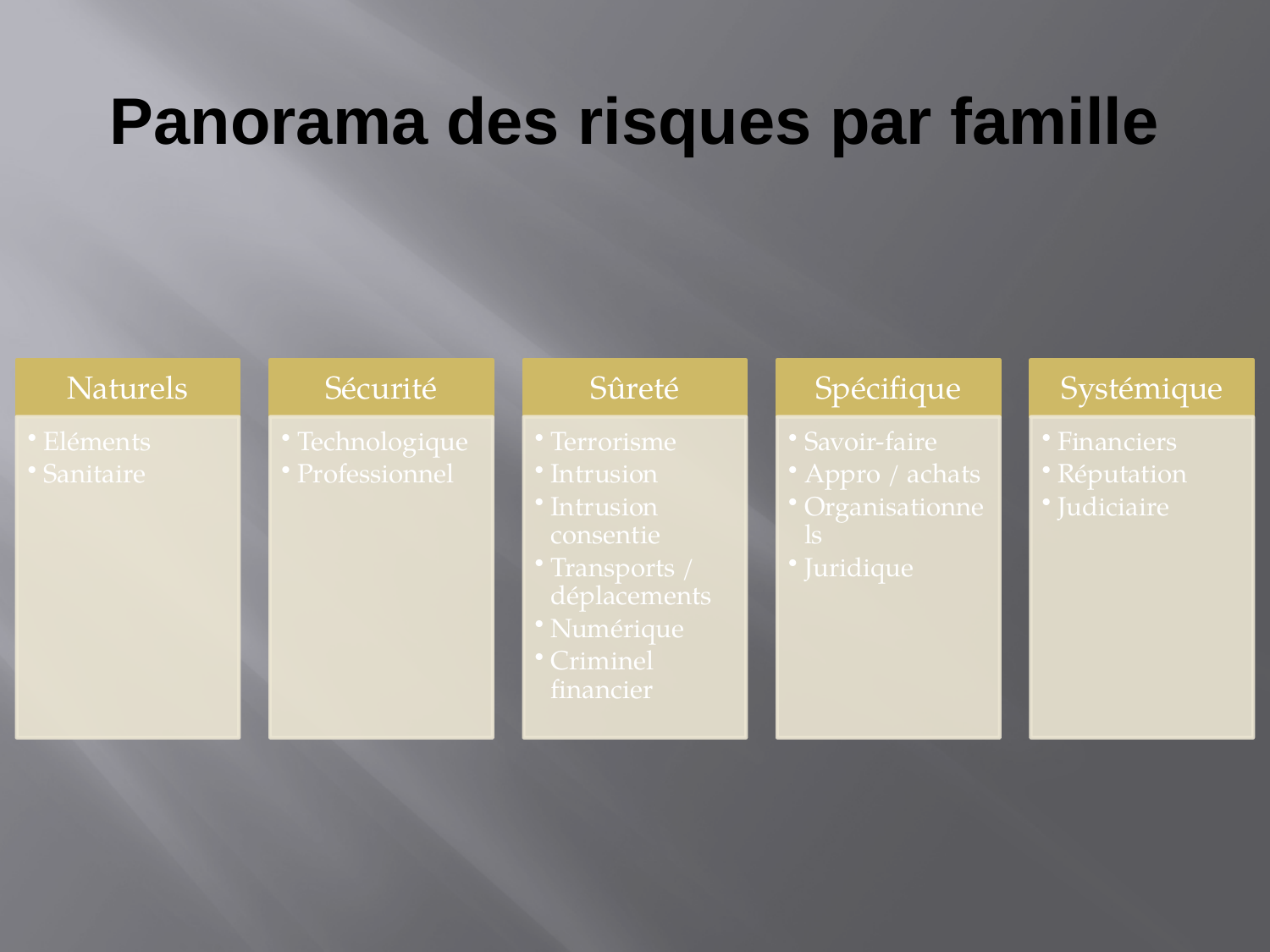

# Panorama des risques par famille
Naturels
Eléments
Sanitaire
Sécurité
Technologique
Professionnel
Sûreté
Terrorisme
Intrusion
Intrusion consentie
Transports / déplacements
Numérique
Criminel financier
Spécifique
Savoir-faire
Appro / achats
Organisationnels
Juridique
Systémique
Financiers
Réputation
Judiciaire